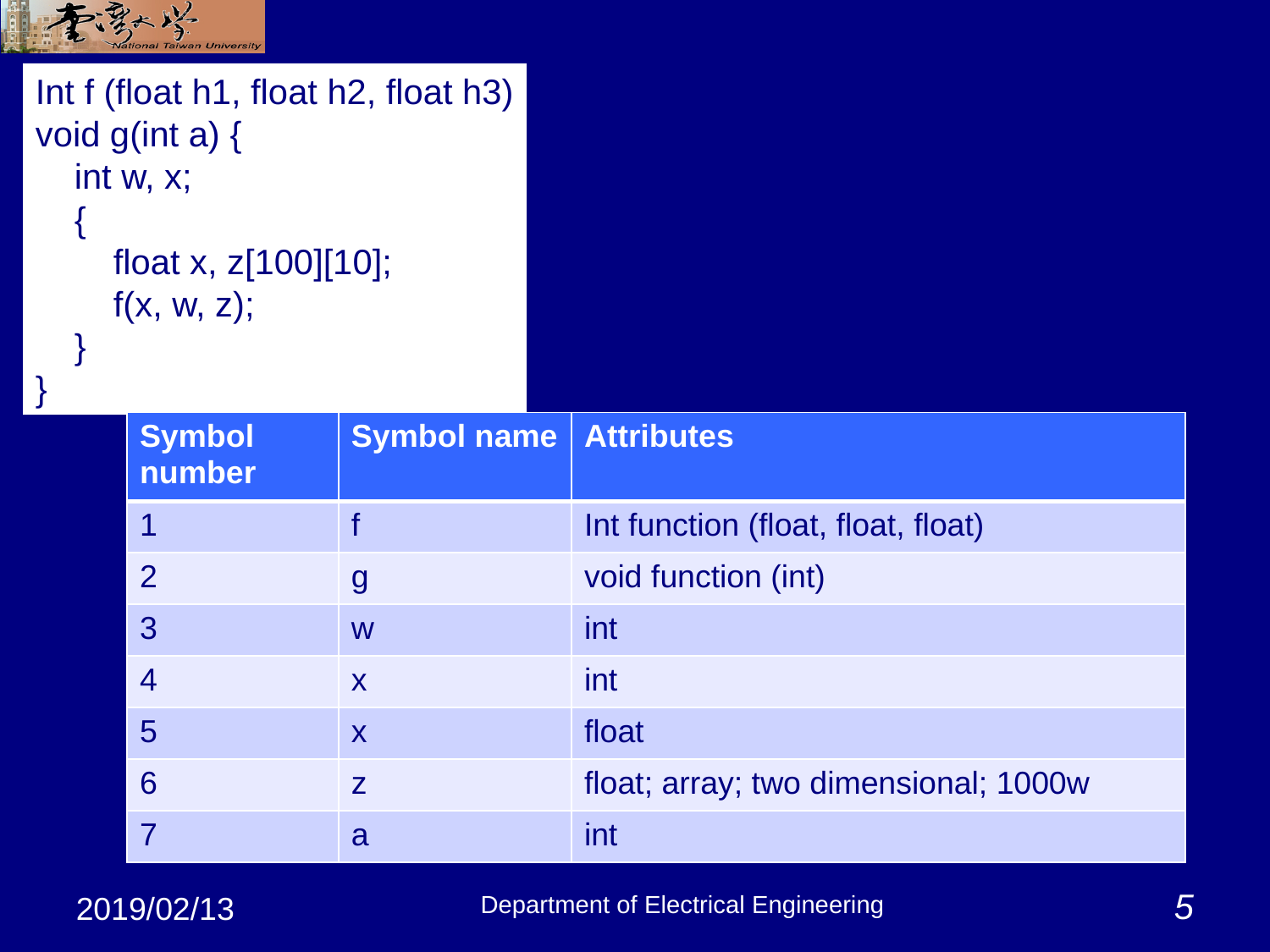

Int f (float h1, float h2, float h3)
void g(int a) {
    int w, x;
    {
        float x, z[100][10];
        f(x, w, z);
    }
}
| Symbol number | Symbol name | Attributes |
| --- | --- | --- |
| 1 | f | Int function (float, float, float) |
| 2 | g | void function (int) |
| 3 | w | int |
| 4 | x | int |
| 5 | x | float |
| 6 | z | float; array; two dimensional; 1000w |
| 7 | a | int |
Department of Electrical Engineering
5